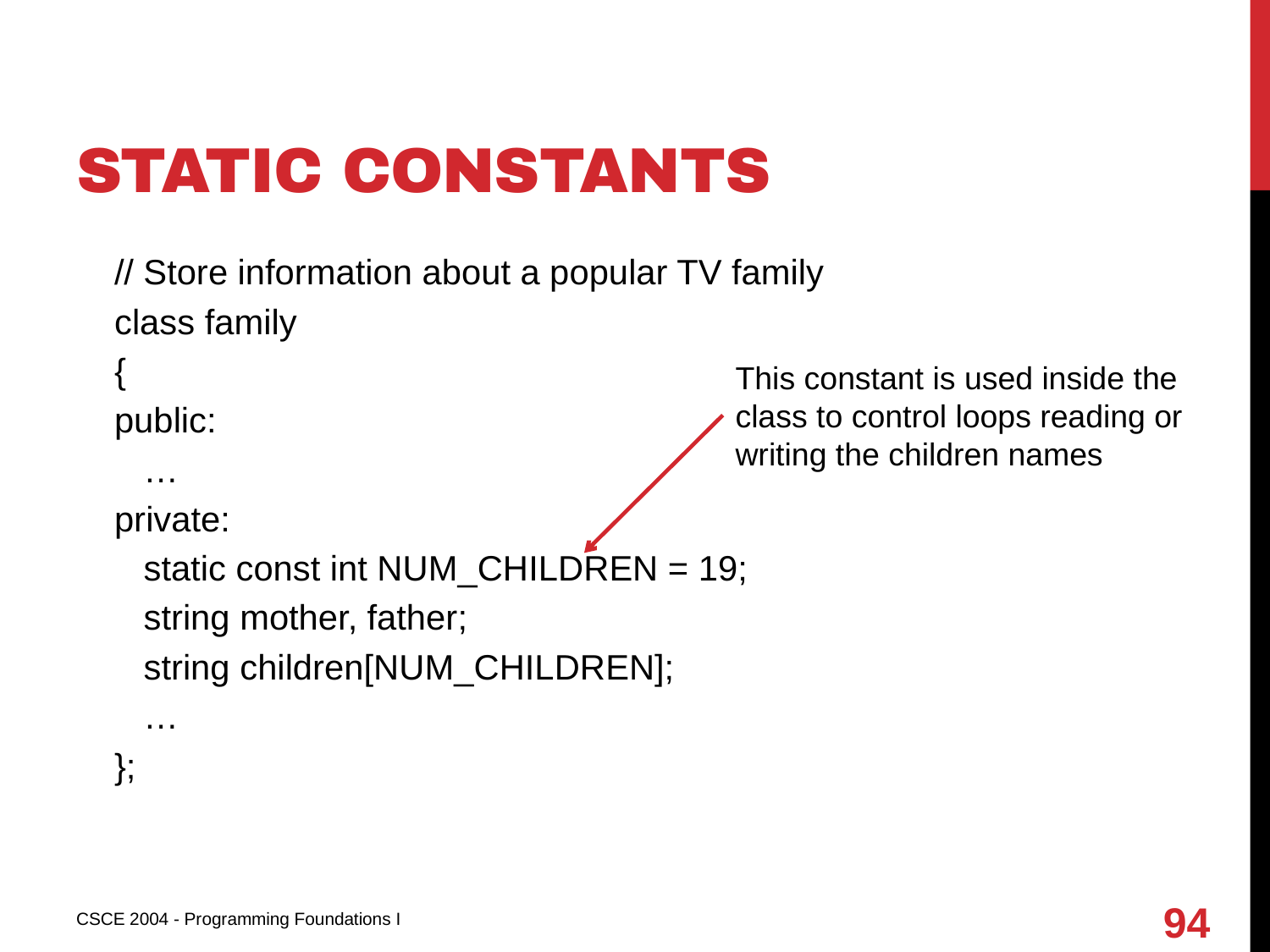

# Static constants
// Store information about a popular TV family
class family
{
public:
   …
private:
   static const int NUM_CHILDREN = 19;
   string mother, father;
   string children[NUM_CHILDREN];
   …
};

This constant is used inside the class to control loops reading or writing the children names
94
CSCE 2004 - Programming Foundations I